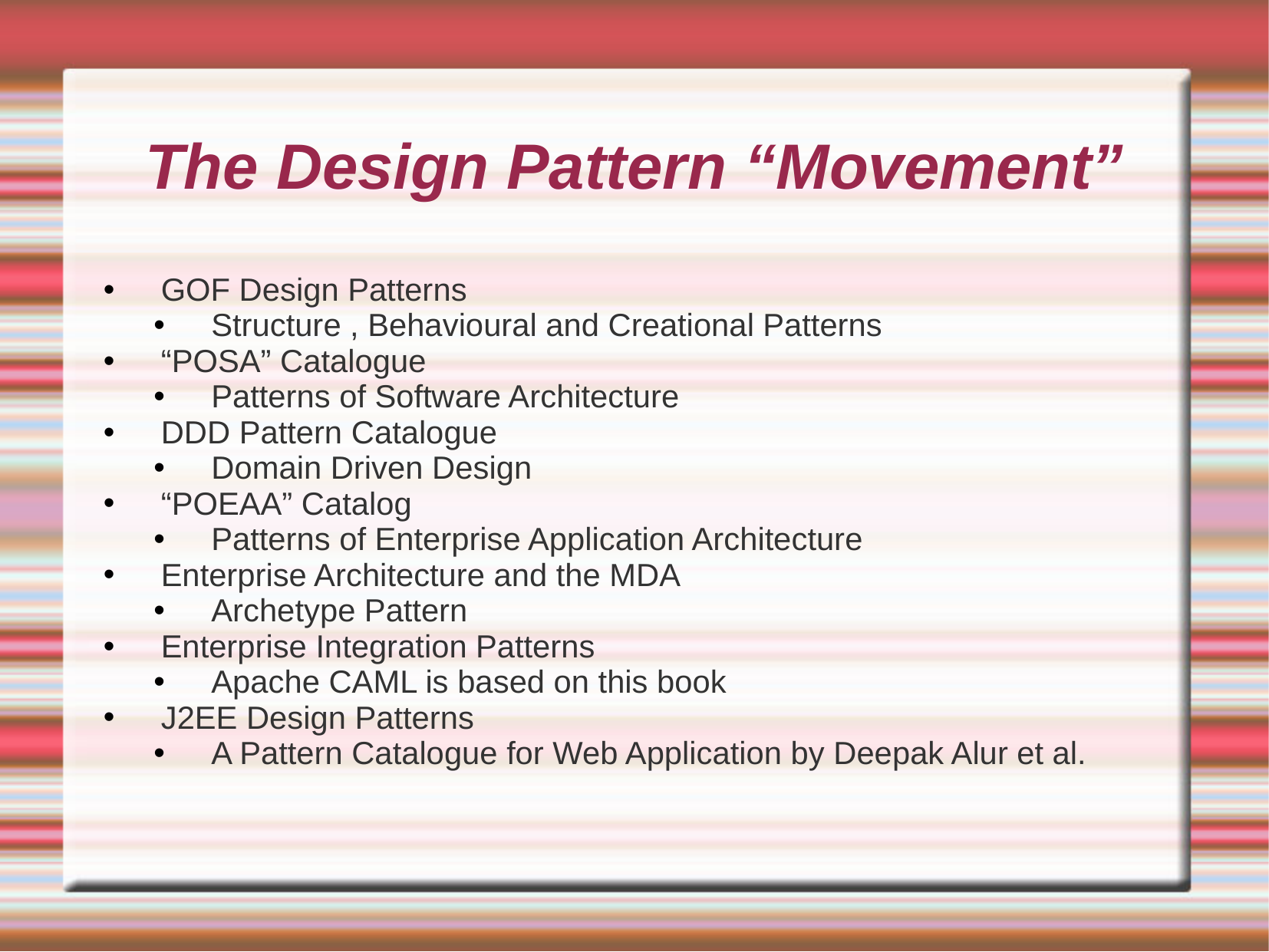

# The Design Pattern “Movement”
GOF Design Patterns
Structure , Behavioural and Creational Patterns
“POSA” Catalogue
Patterns of Software Architecture
DDD Pattern Catalogue
Domain Driven Design
“POEAA” Catalog
Patterns of Enterprise Application Architecture
Enterprise Architecture and the MDA
Archetype Pattern
Enterprise Integration Patterns
Apache CAML is based on this book
J2EE Design Patterns
A Pattern Catalogue for Web Application by Deepak Alur et al.